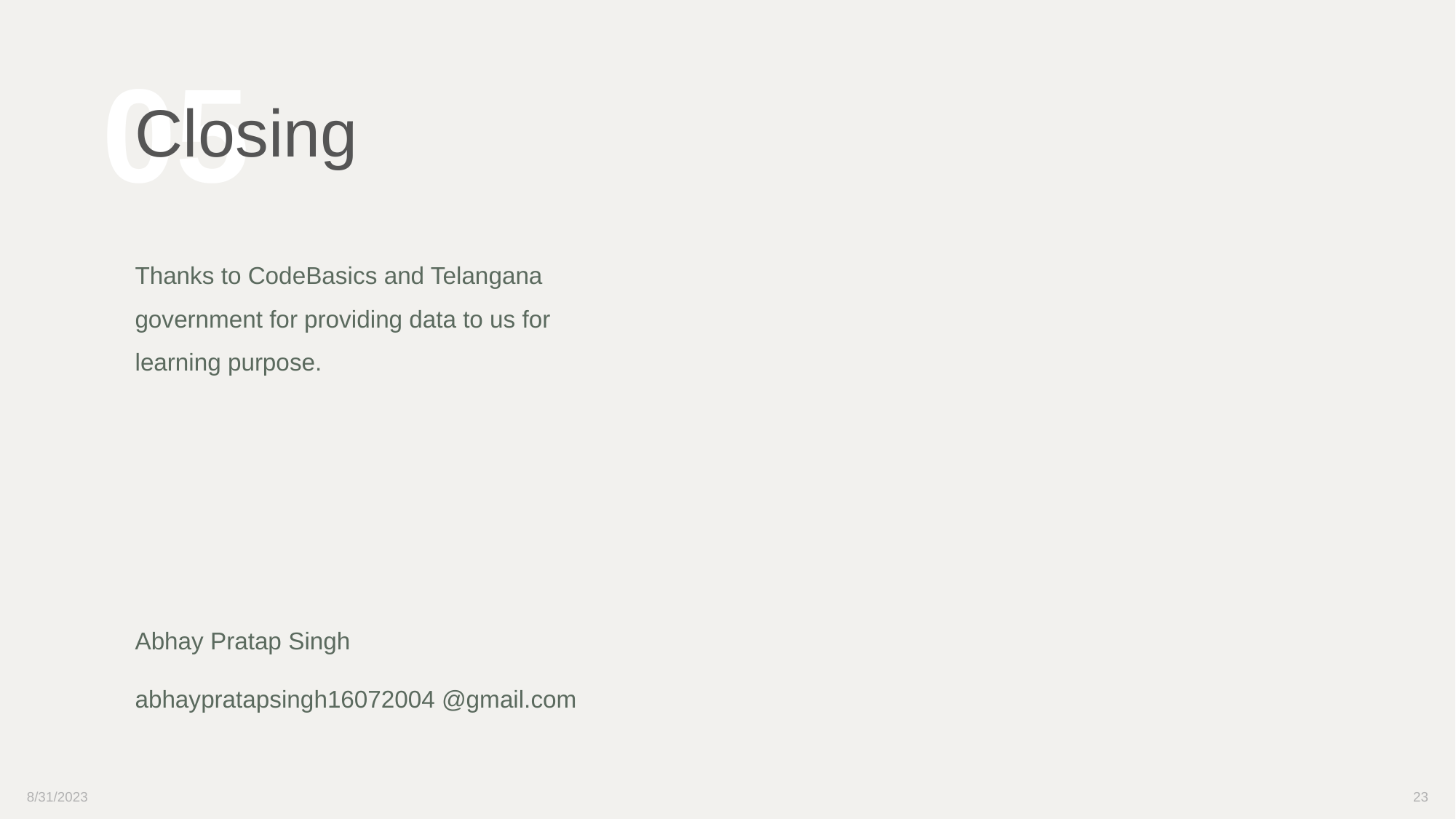

# Closing
05
Thanks to CodeBasics and Telangana government for providing data to us for learning purpose.

Abhay Pratap Singh
abhaypratapsingh16072004 @gmail.com

8/31/2023
23